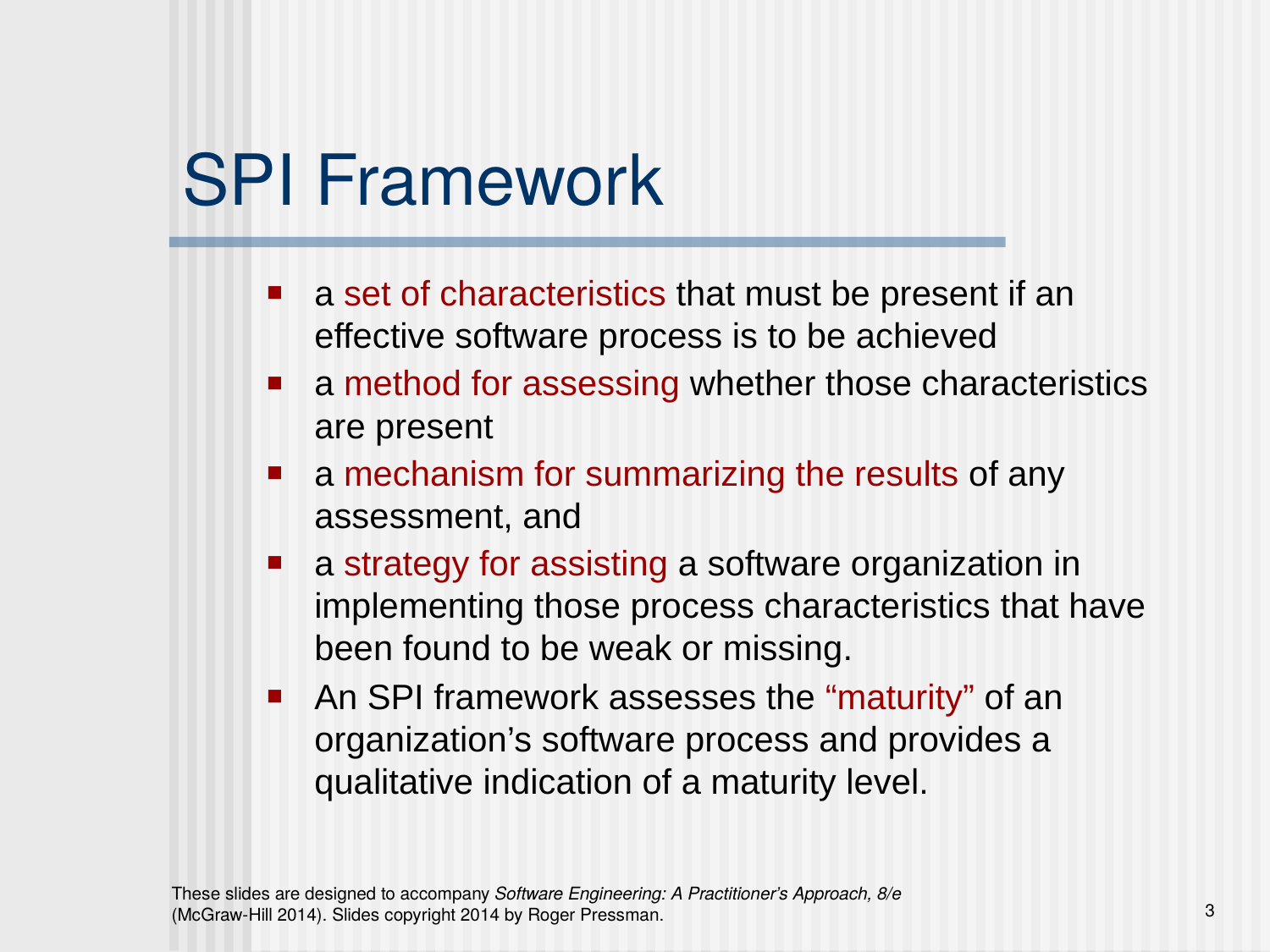

# SPI Framework
a set of characteristics that must be present if an effective software process is to be achieved
a method for assessing whether those characteristics are present
a mechanism for summarizing the results of any assessment, and
a strategy for assisting a software organization in implementing those process characteristics that have been found to be weak or missing.
An SPI framework assesses the “maturity” of an organization’s software process and provides a qualitative indication of a maturity level.
These slides are designed to accompany Software Engineering: A Practitioner’s Approach, 8/e (McGraw-Hill 2014). Slides copyright 2014 by Roger Pressman.
3